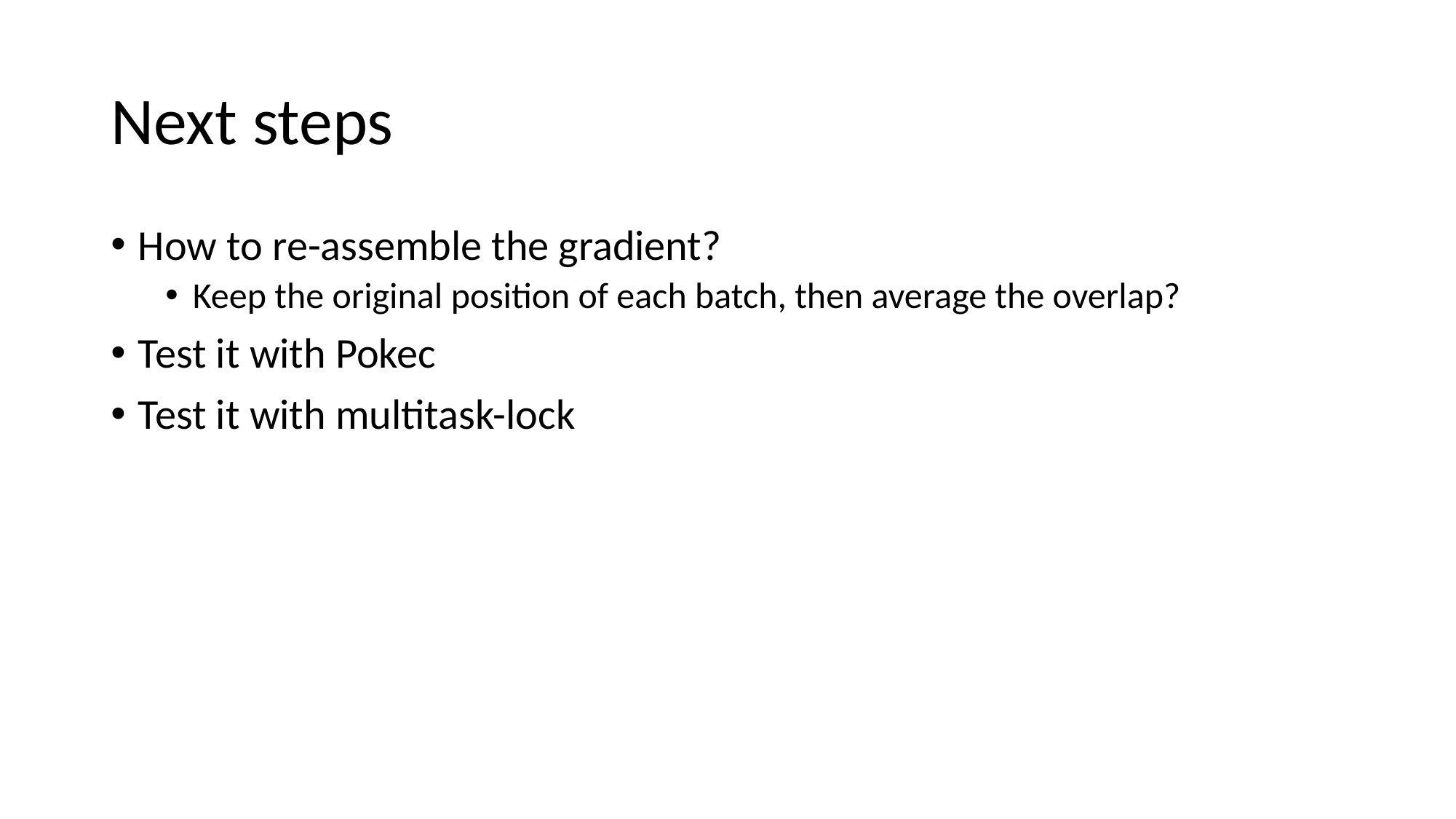

# Next steps
How to re-assemble the gradient?
Keep the original position of each batch, then average the overlap?
Test it with Pokec
Test it with multitask-lock